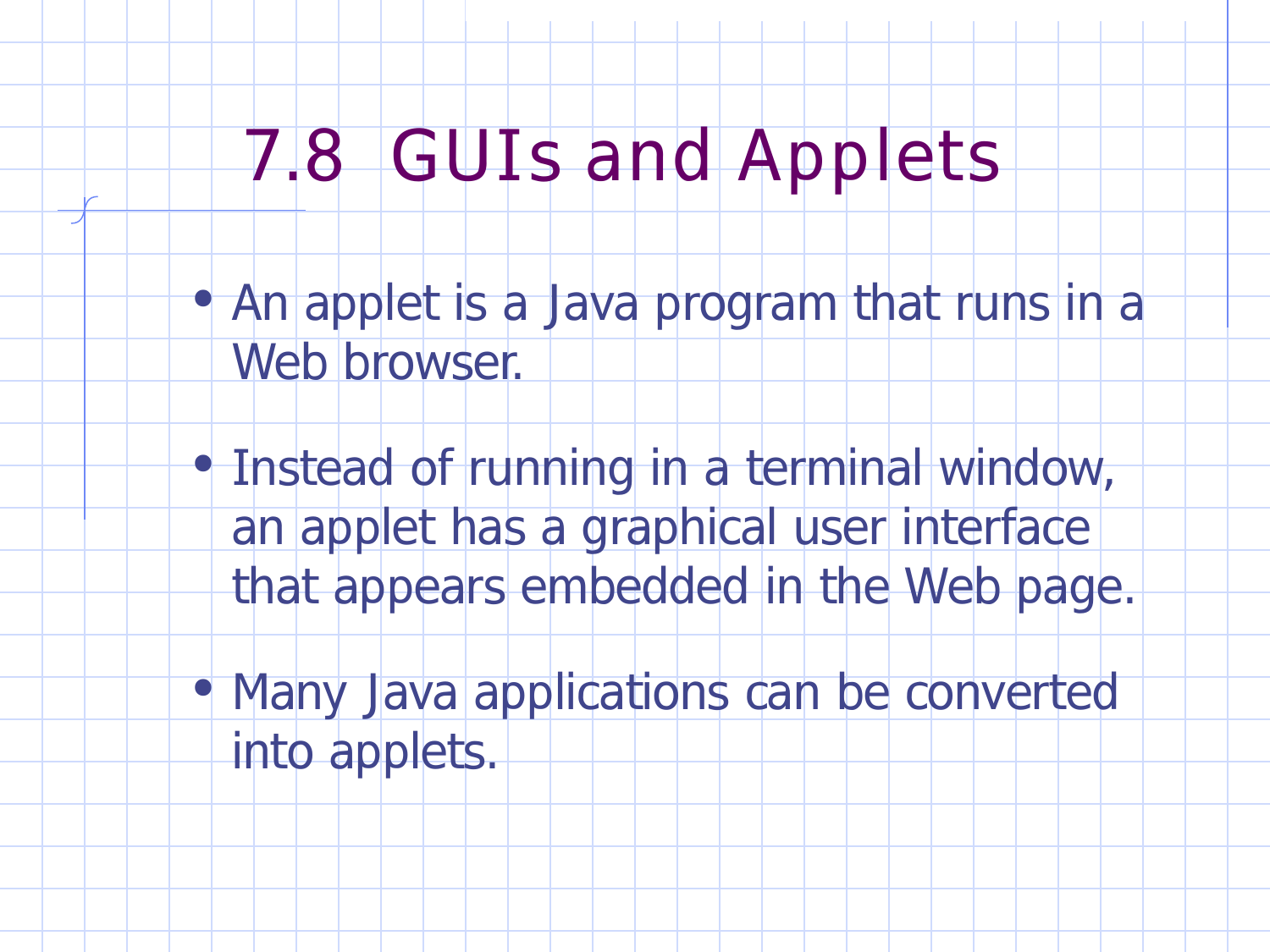

# 7.8  GUIs and Applets
An applet is a Java program that runs in a Web browser.

Instead of running in a terminal window, an applet has a graphical user interface that appears embedded in the Web page.

Many Java applications can be converted into applets.